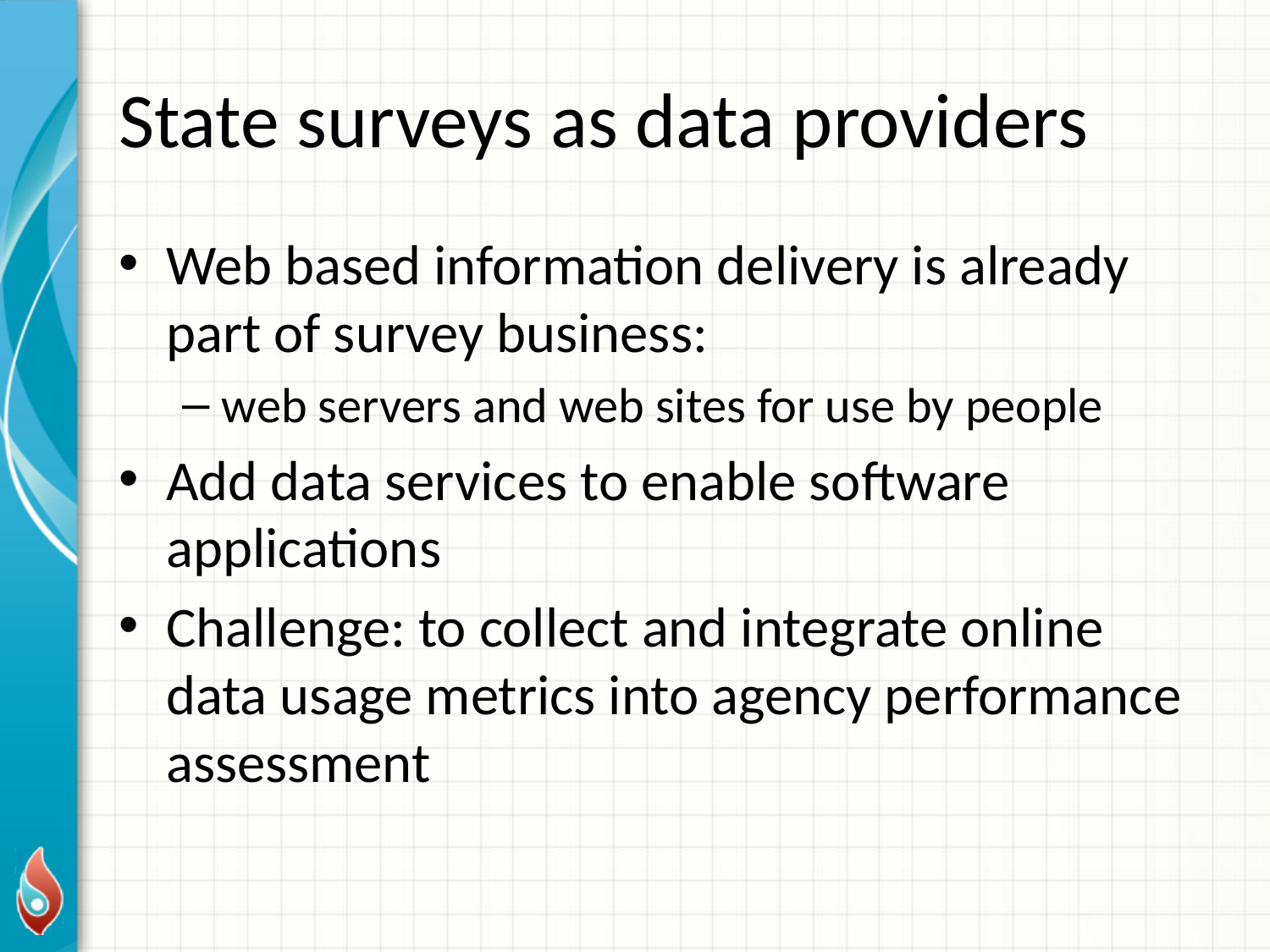

# State surveys as data providers
Web based information delivery is already part of survey business:
web servers and web sites for use by people
Add data services to enable software applications
Challenge: to collect and integrate online data usage metrics into agency performance assessment